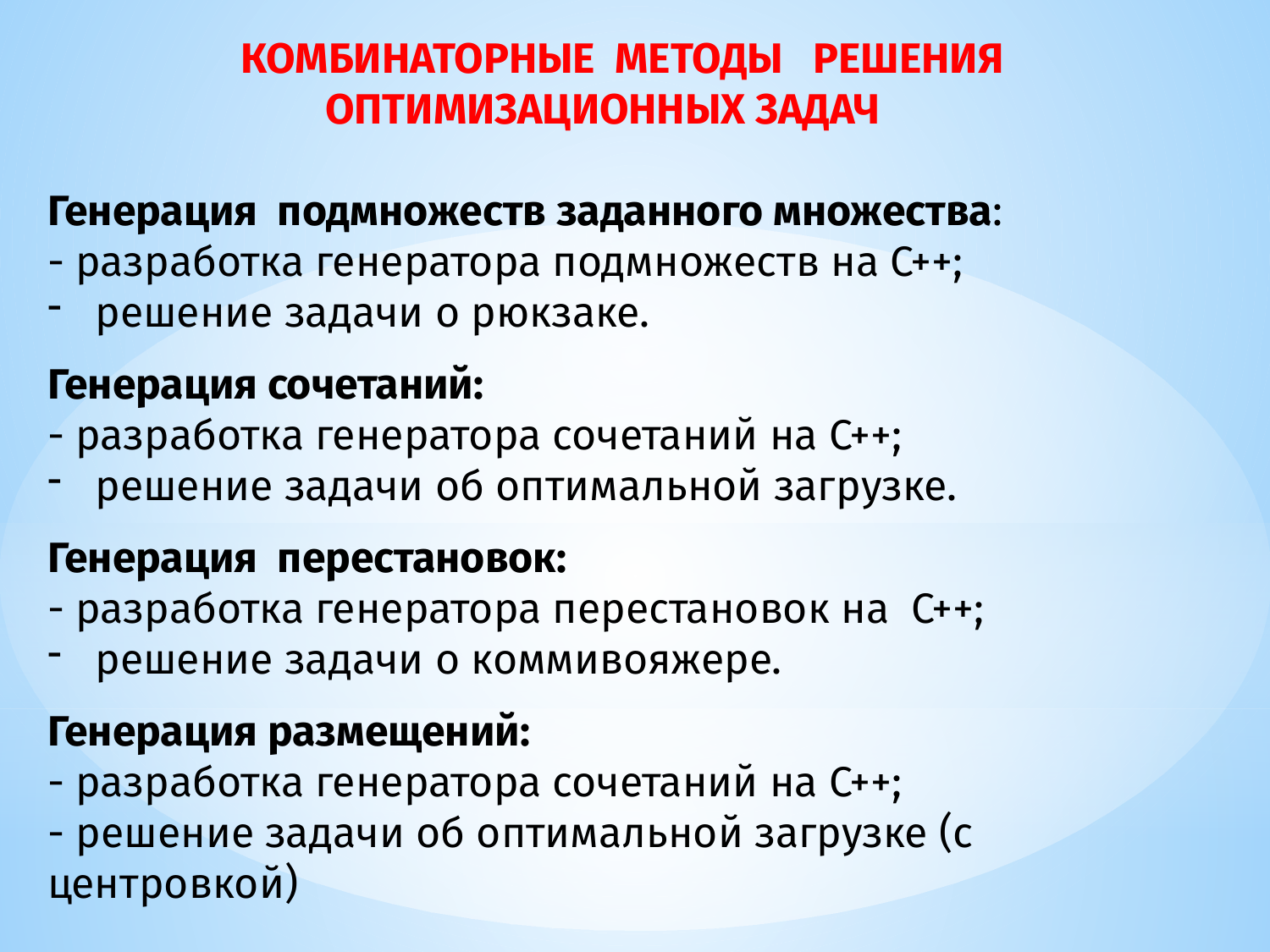

КОМБИНАТОРНЫЕ  МЕТОДЫ   РЕШЕНИЯ   ОПТИМИЗАЦИОННЫХ ЗАДАЧ

Генерация  подмножеств заданного множества:
- разработка генератора подмножеств на С++;
решение задачи о рюкзаке.

Генерация сочетаний:
- разработка генератора сочетаний на С++;
решение задачи об оптимальной загрузке.

Генерация  перестановок:
- разработка генератора перестановок на  С++;
решение задачи о коммивояжере.

Генерация размещений:
- разработка генератора сочетаний на С++;
- решение задачи об оптимальной загрузке (с центровкой)